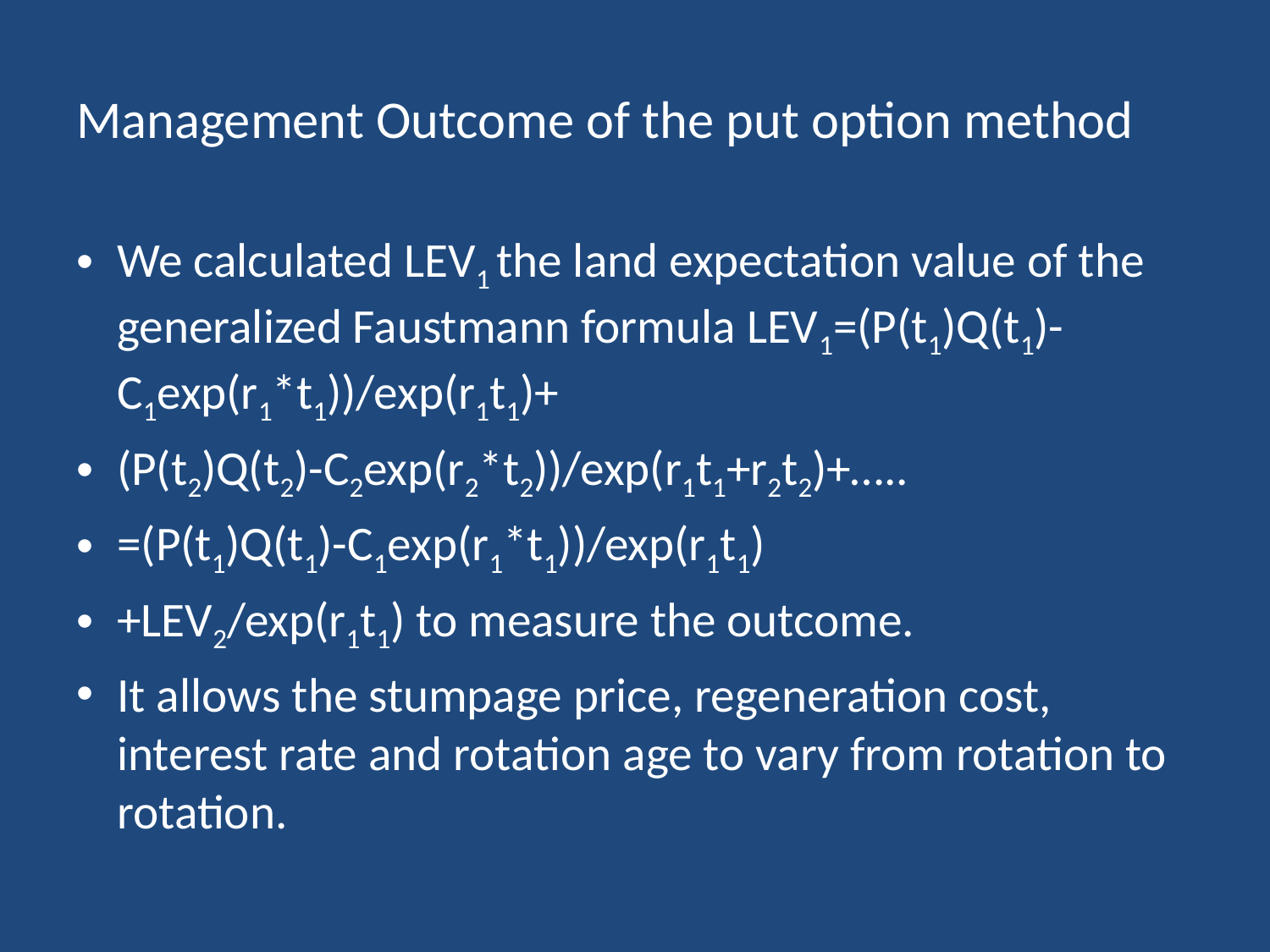

# Management Outcome of the put option method
We calculated LEV1 the land expectation value of the generalized Faustmann formula LEV1=(P(t1)Q(t1)-C1exp(r1*t1))/exp(r1t1)+
(P(t2)Q(t2)-C2exp(r2*t2))/exp(r1t1+r2t2)+…..
=(P(t1)Q(t1)-C1exp(r1*t1))/exp(r1t1)
+LEV2/exp(r1t1) to measure the outcome.
It allows the stumpage price, regeneration cost, interest rate and rotation age to vary from rotation to rotation.